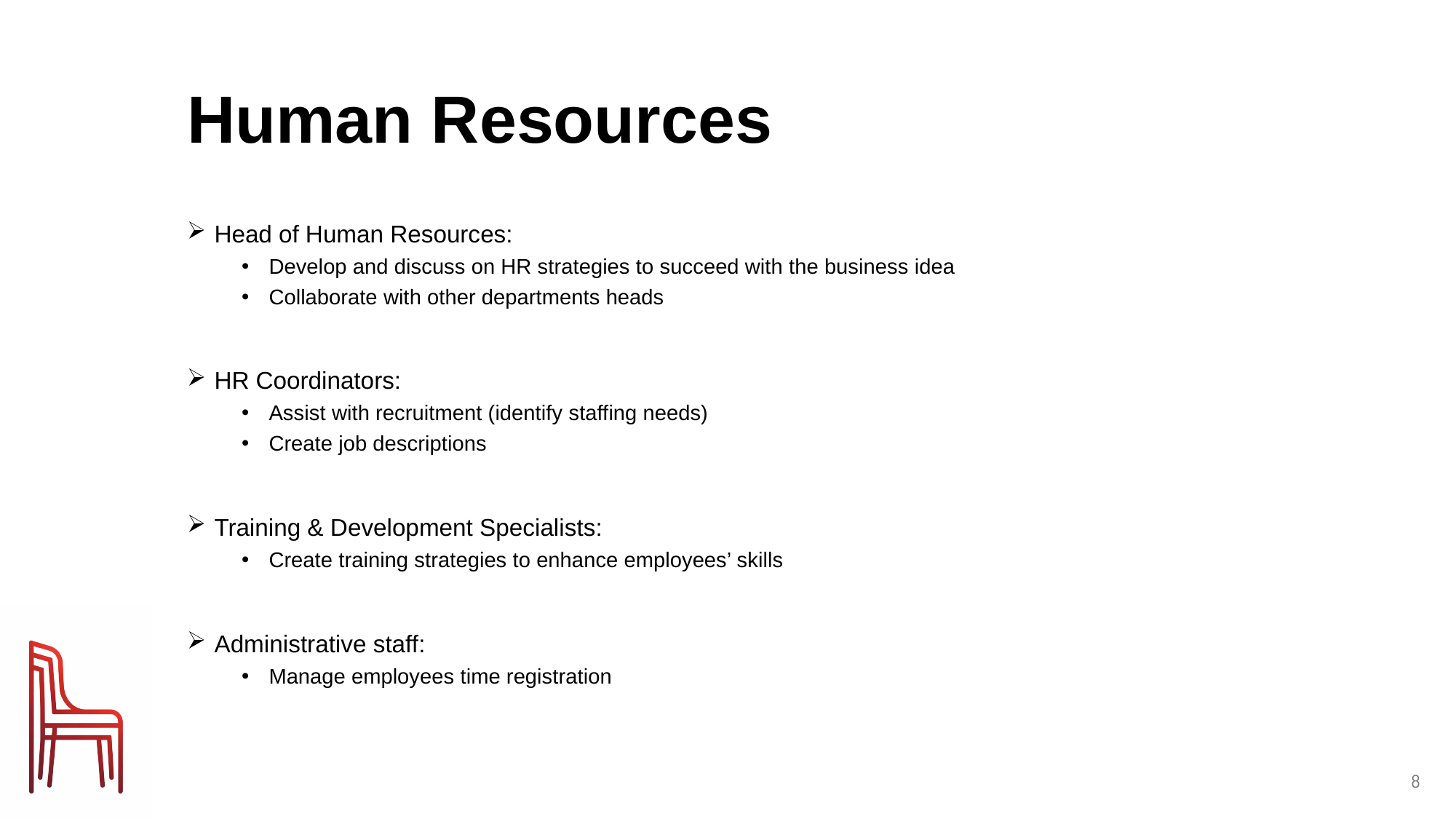

# Human Resources
Head of Human Resources:
Develop and discuss on HR strategies to succeed with the business idea
Collaborate with other departments heads

HR Coordinators:
Assist with recruitment (identify staffing needs)
Create job descriptions

Training & Development Specialists:
Create training strategies to enhance employees’ skills

Administrative staff:
Manage employees time registration
8